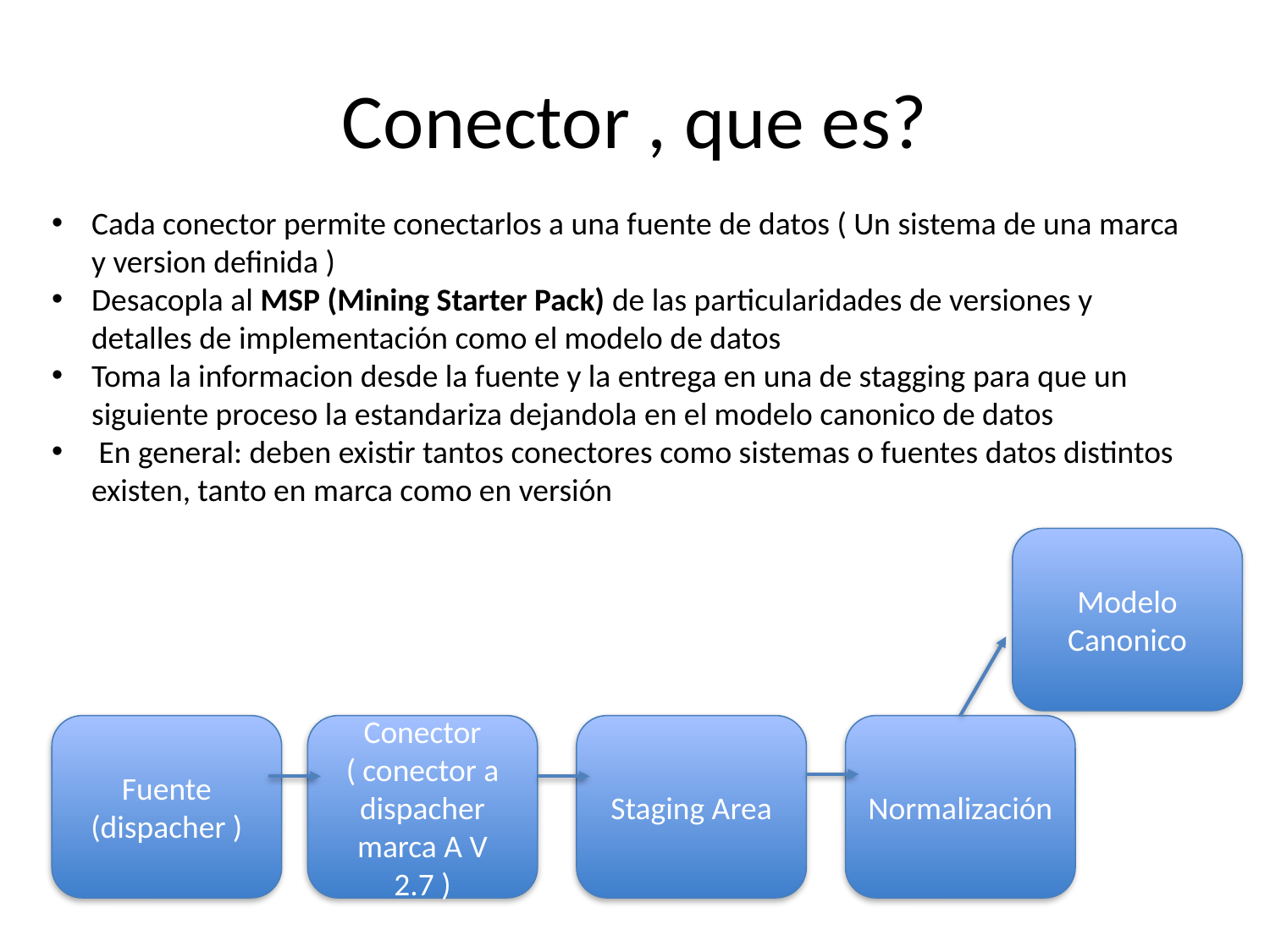

# Conector , que es?
Cada conector permite conectarlos a una fuente de datos ( Un sistema de una marca y version definida )
Desacopla al MSP (Mining Starter Pack) de las particularidades de versiones y detalles de implementación como el modelo de datos
Toma la informacion desde la fuente y la entrega en una de stagging para que un siguiente proceso la estandariza dejandola en el modelo canonico de datos
 En general: deben existir tantos conectores como sistemas o fuentes datos distintos existen, tanto en marca como en versión

Modelo Canonico

Conector ( conector a dispacher marca A V 2.7 )
Staging Area
Normalización
Fuente (dispacher )